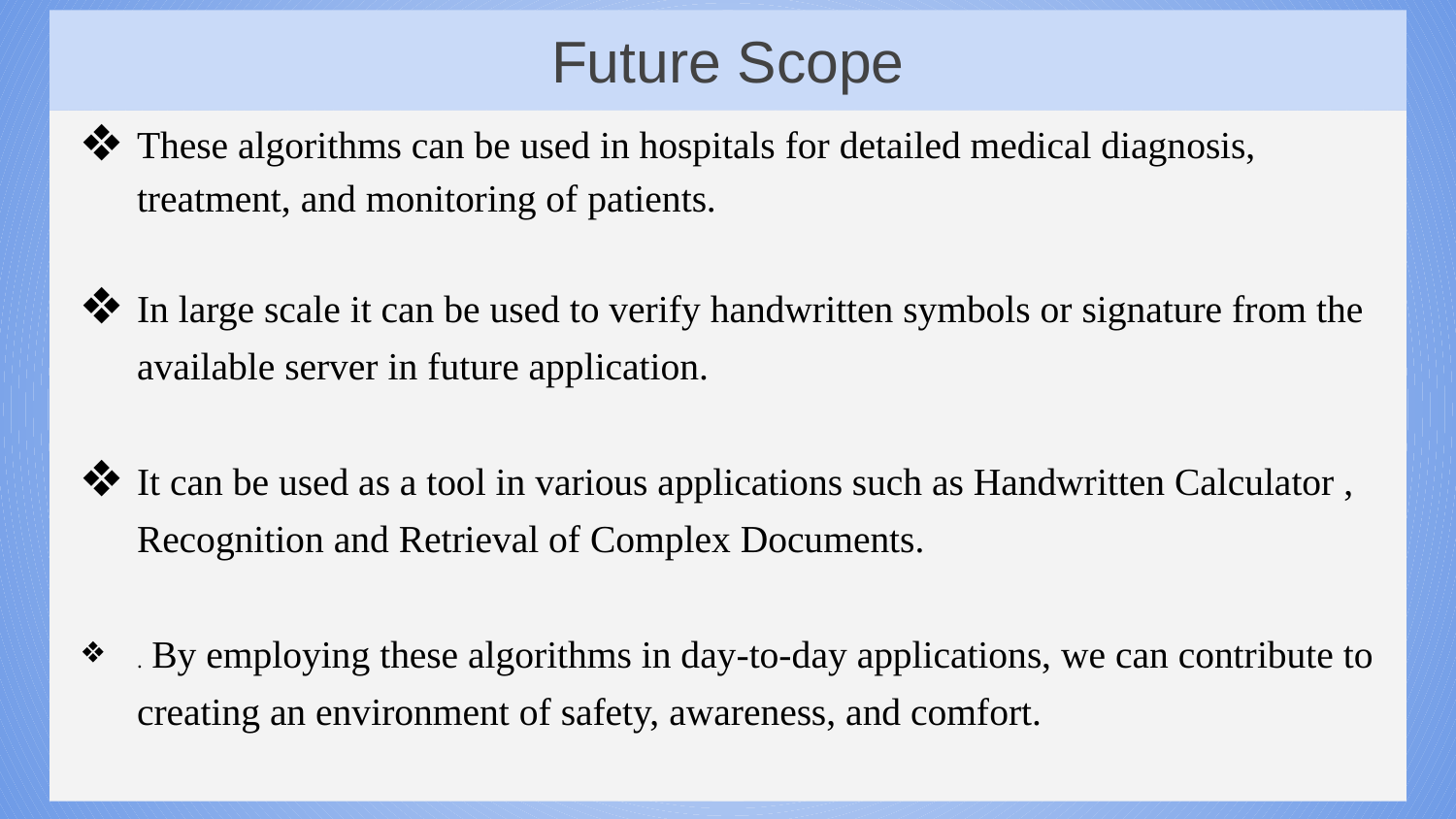

# Future Scope
These algorithms can be used in hospitals for detailed medical diagnosis, treatment, and monitoring of patients.

In large scale it can be used to verify handwritten symbols or signature from the available server in future application.

It can be used as a tool in various applications such as Handwritten Calculator , Recognition and Retrieval of Complex Documents.

. By employing these algorithms in day-to-day applications, we can contribute to creating an environment of safety, awareness, and comfort.